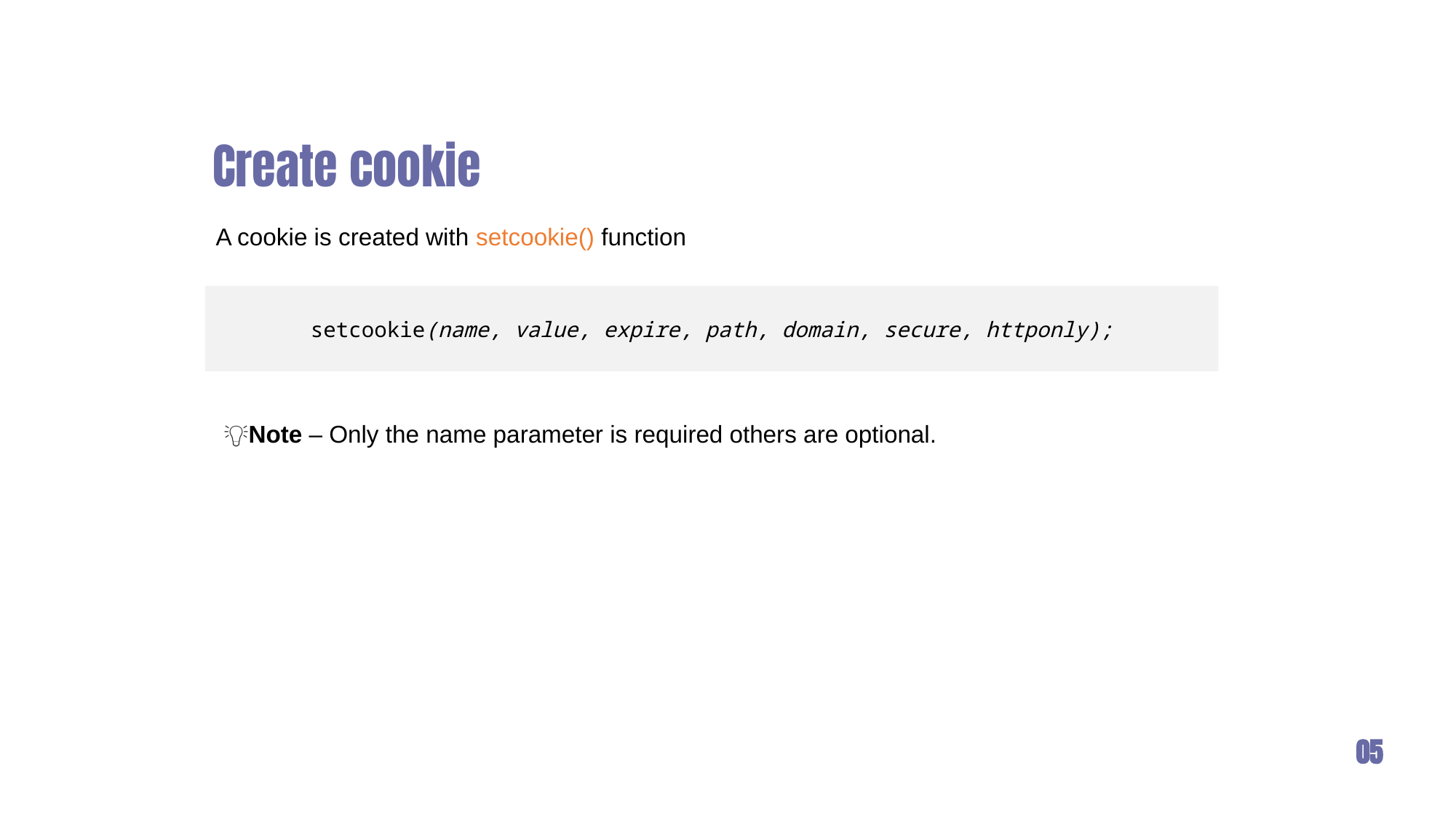

Create cookie
A cookie is created with setcookie() function
setcookie(name, value, expire, path, domain, secure, httponly);
💡Note – Only the name parameter is required others are optional.
05